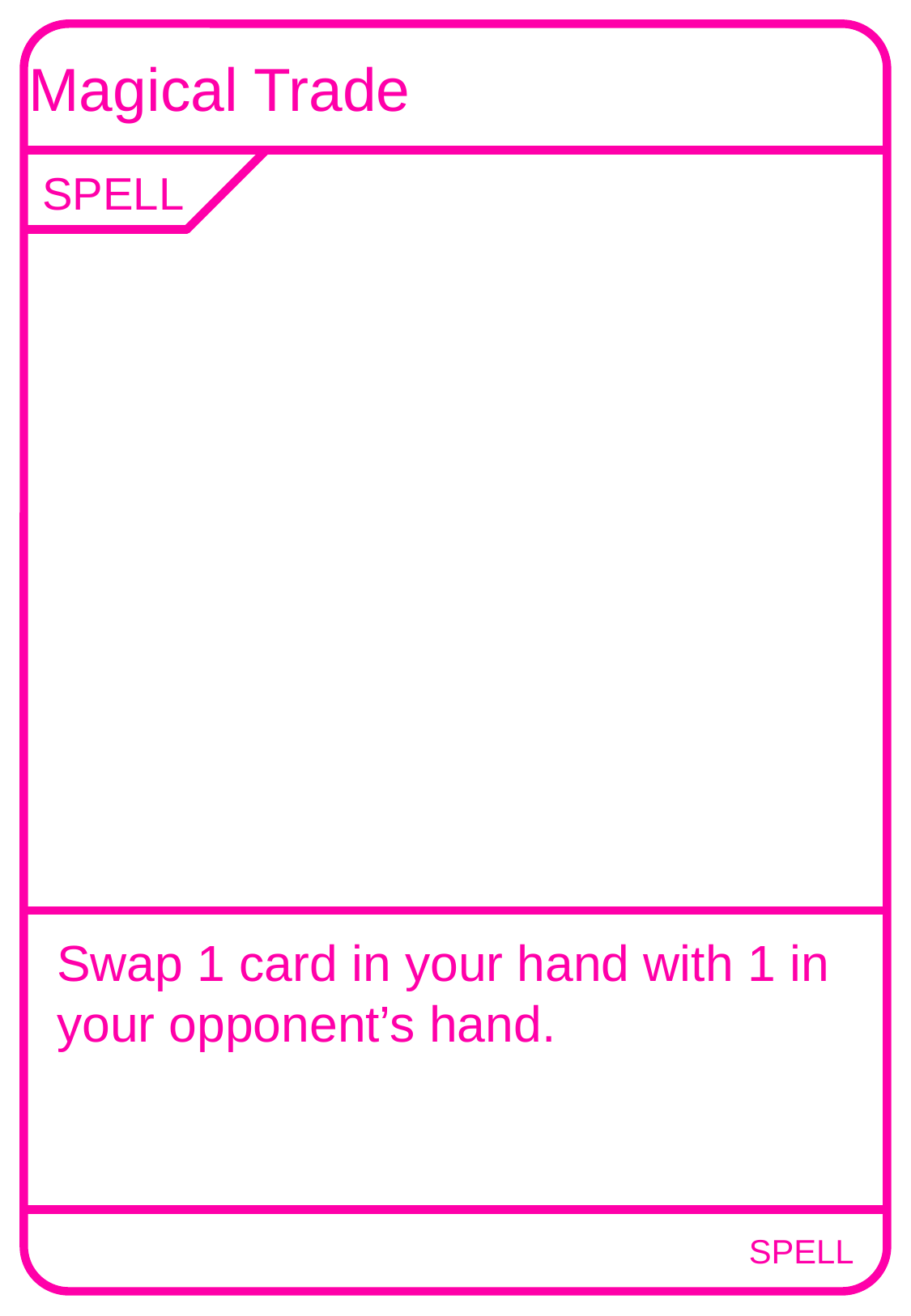

Magical Trade
SPELL
Swap 1 card in your hand with 1 in your opponent’s hand.
SPELL